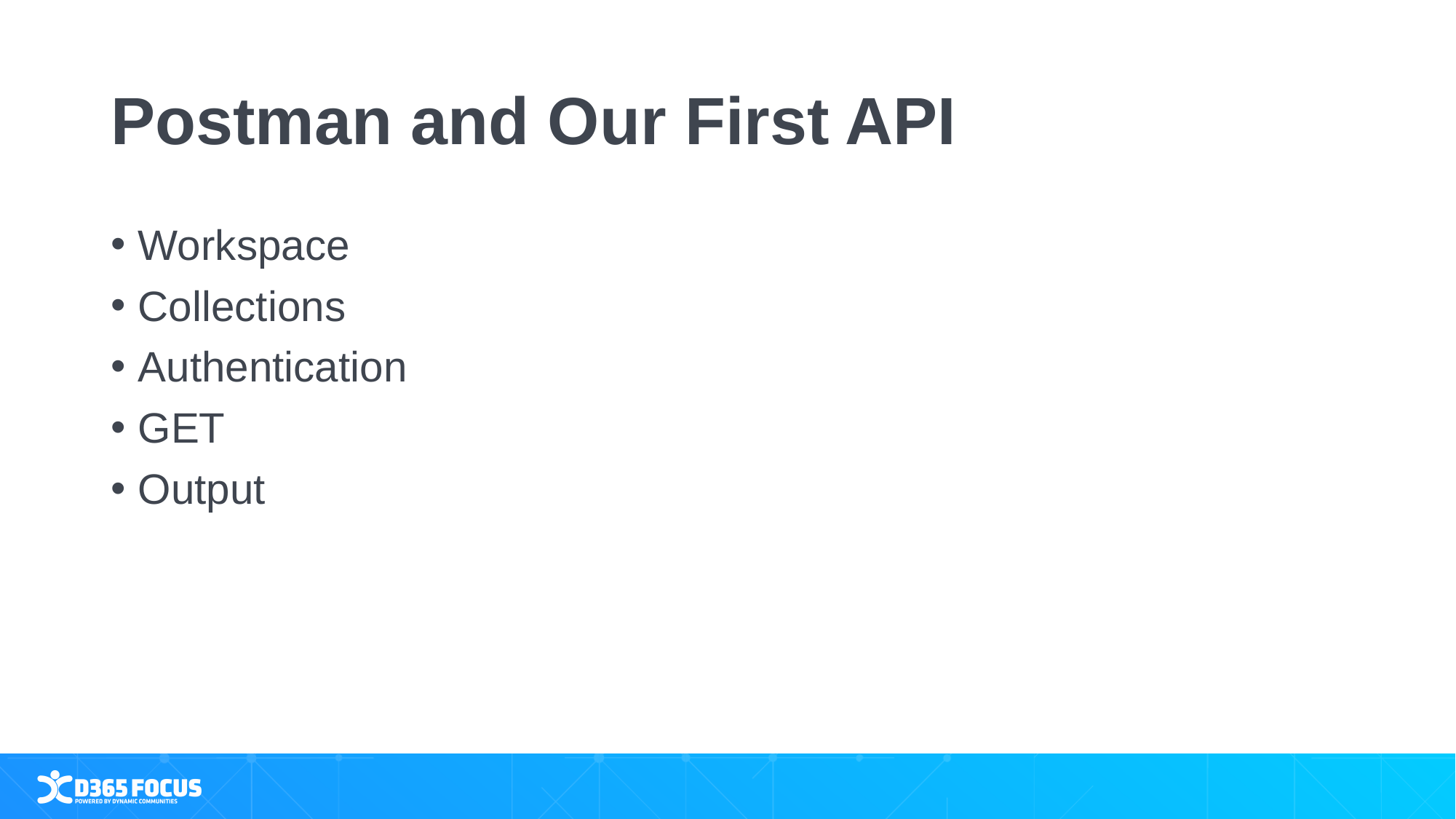

# Postman and Our First API
Workspace
Collections
Authentication
GET
Output